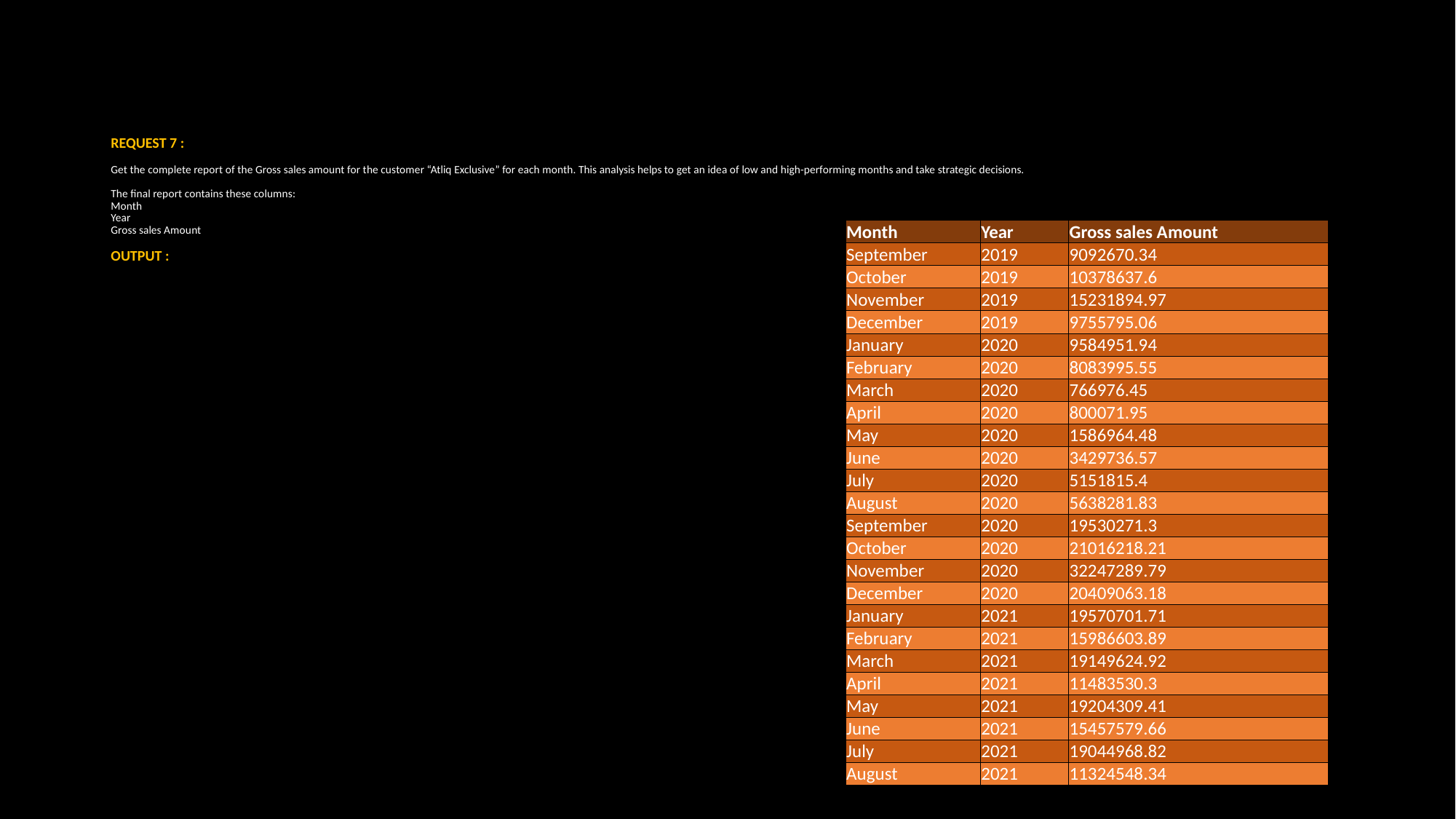

# REQUEST 7 : Get the complete report of the Gross sales amount for the customer “Atliq Exclusive” for each month. This analysis helps to get an idea of low and high-performing months and take strategic decisions. The final report contains these columns: Month Year Gross sales Amount OUTPUT :
| Month | Year | Gross sales Amount |
| --- | --- | --- |
| September | 2019 | 9092670.34 |
| October | 2019 | 10378637.6 |
| November | 2019 | 15231894.97 |
| December | 2019 | 9755795.06 |
| January | 2020 | 9584951.94 |
| February | 2020 | 8083995.55 |
| March | 2020 | 766976.45 |
| April | 2020 | 800071.95 |
| May | 2020 | 1586964.48 |
| June | 2020 | 3429736.57 |
| July | 2020 | 5151815.4 |
| August | 2020 | 5638281.83 |
| September | 2020 | 19530271.3 |
| October | 2020 | 21016218.21 |
| November | 2020 | 32247289.79 |
| December | 2020 | 20409063.18 |
| January | 2021 | 19570701.71 |
| February | 2021 | 15986603.89 |
| March | 2021 | 19149624.92 |
| April | 2021 | 11483530.3 |
| May | 2021 | 19204309.41 |
| June | 2021 | 15457579.66 |
| July | 2021 | 19044968.82 |
| August | 2021 | 11324548.34 |